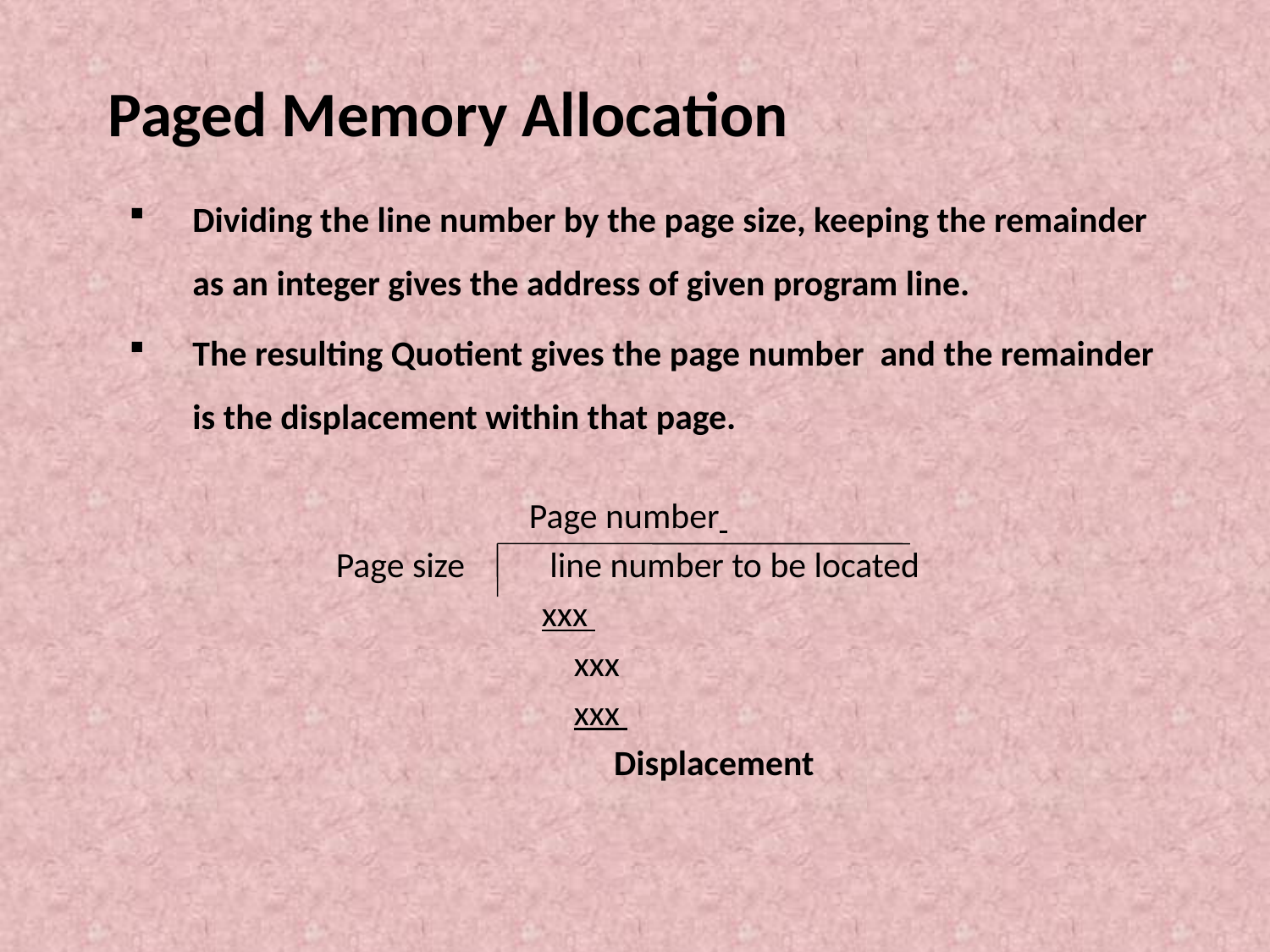

# Paged Memory Allocation
Dividing the line number by the page size, keeping the remainder as an integer gives the address of given program line.
The resulting Quotient gives the page number  and the remainder is the displacement within that page.

	                              Page number
	      Page size	 line number to be located
	 		xxx
	  		    xxx
	  		    xxx
	   			       Displacement